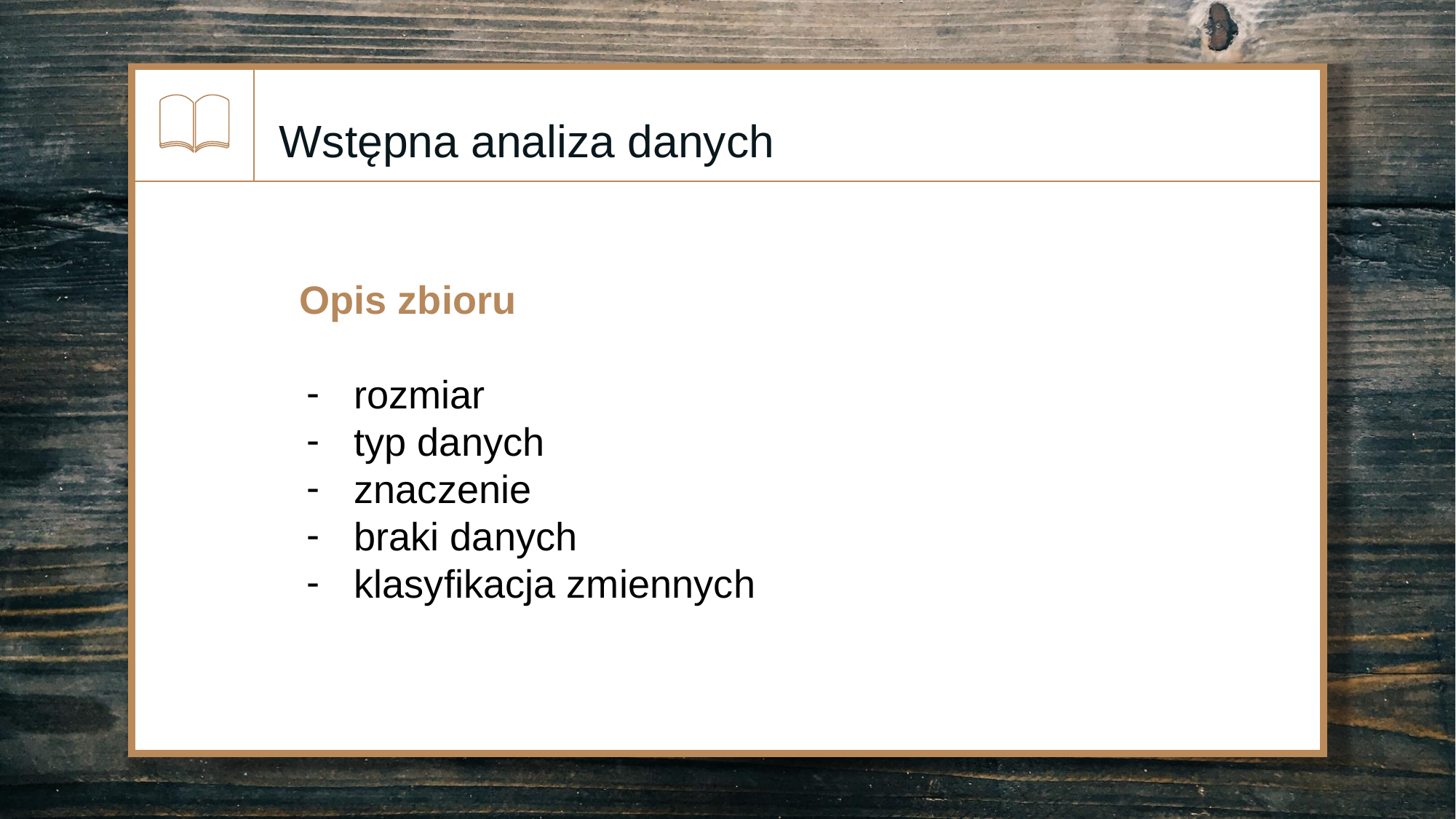

# Wstępna analiza danych

Opis zbioru

rozmiar
typ danych
znaczenie
braki danych
klasyfikacja zmiennych